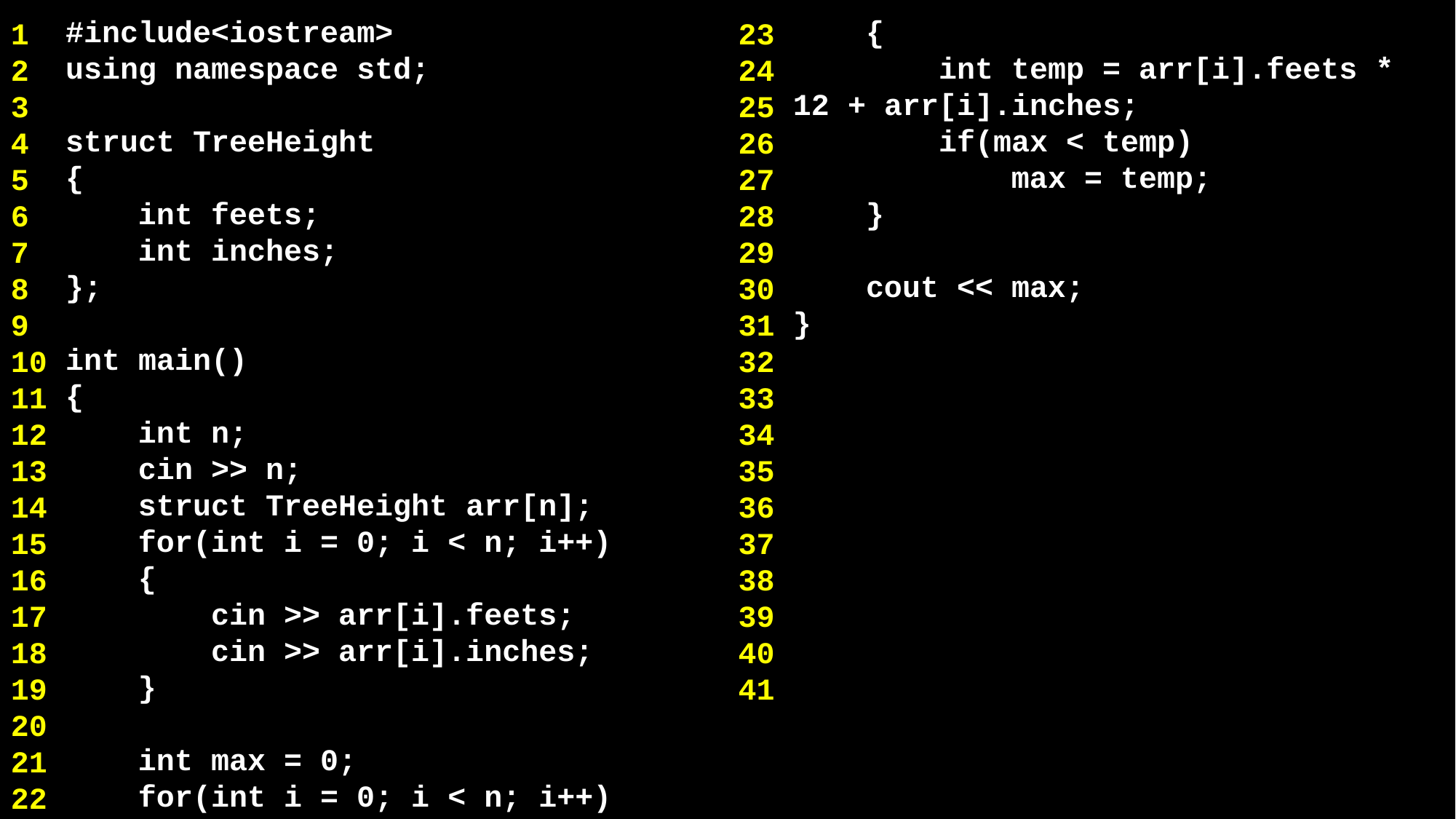

#include<iostream>
using namespace std;

struct TreeHeight
{
    int feets;
    int inches;
};

int main()
{
    int n;
    cin >> n;
    struct TreeHeight arr[n];
    for(int i = 0; i < n; i++)
    {
        cin >> arr[i].feets;
        cin >> arr[i].inches;
    }

    int max = 0;
    for(int i = 0; i < n; i++)
    {
        int temp = arr[i].feets * 12 + arr[i].inches;
        if(max < temp)
            max = temp;
    }

    cout << max;
}

1
2
3
4
5
6
7
8
9
10
11
12
13
14
15
16
17
18
19
20
21
22

23
24
25
26
27
28
29
30
31
32
33
34
35
36
37
38
39
40
41